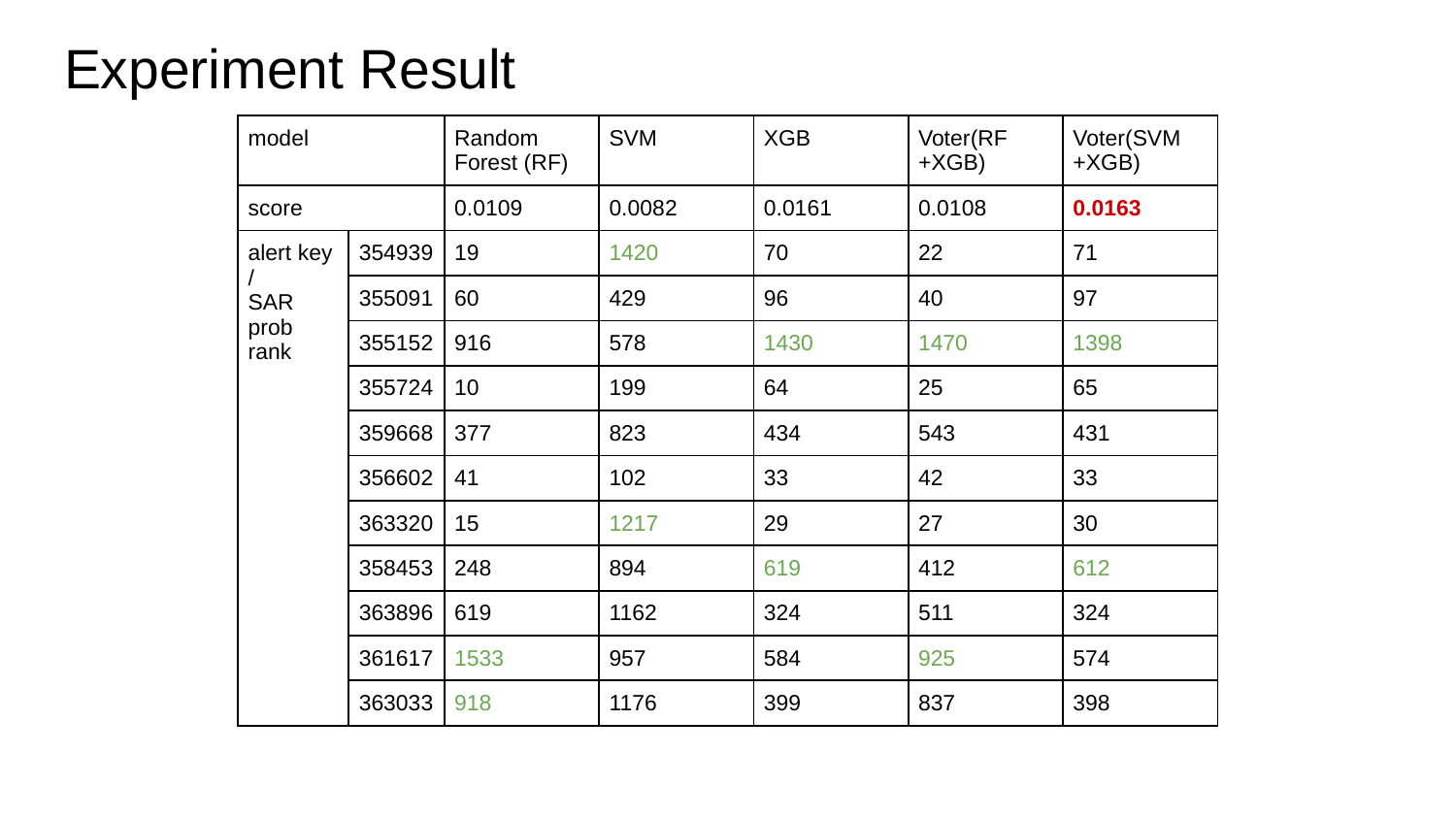

# Experiment Result
| model |  | Random Forest (RF) | SVM | XGB | Voter(RF +XGB) | Voter(SVM +XGB) |
| --- | --- | --- | --- | --- | --- | --- |
| score |  | 0.0109 | 0.0082 | 0.0161 | 0.0108 | 0.0163 |
| alert key / SAR prob rank | 354939 | 19 | 1420 | 70 | 22 | 71 |
|  | 355091 | 60 | 429 | 96 | 40 | 97 |
|  | 355152 | 916 | 578 | 1430 | 1470 | 1398 |
|  | 355724 | 10 | 199 | 64 | 25 | 65 |
|  | 359668 | 377 | 823 | 434 | 543 | 431 |
|  | 356602 | 41 | 102 | 33 | 42 | 33 |
|  | 363320 | 15 | 1217 | 29 | 27 | 30 |
|  | 358453 | 248 | 894 | 619 | 412 | 612 |
|  | 363896 | 619 | 1162 | 324 | 511 | 324 |
|  | 361617 | 1533 | 957 | 584 | 925 | 574 |
|  | 363033 | 918 | 1176 | 399 | 837 | 398 |